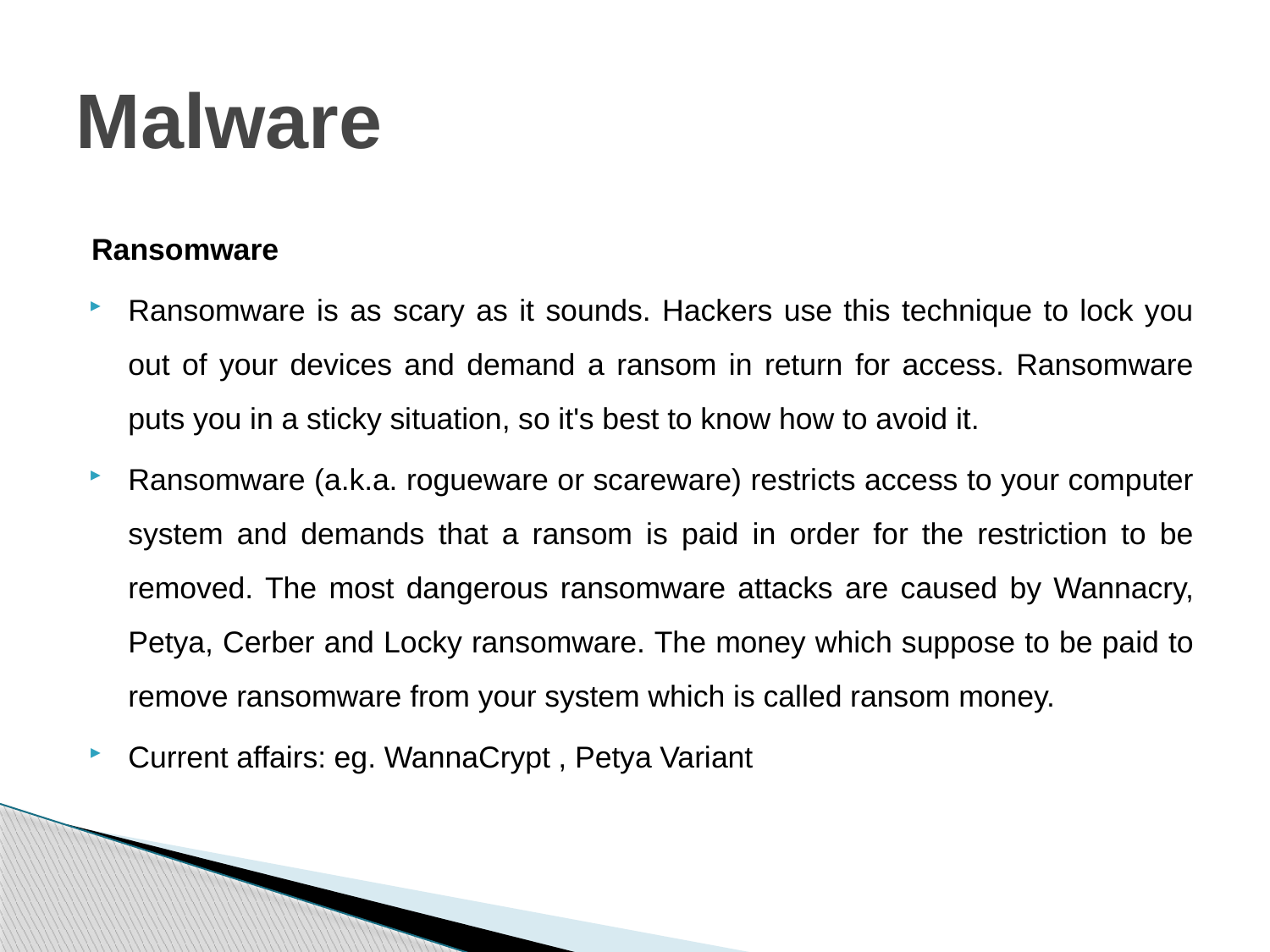

# Malware
Ransomware
Ransomware is as scary as it sounds. Hackers use this technique to lock you out of your devices and demand a ransom in return for access. Ransomware puts you in a sticky situation, so it's best to know how to avoid it.
Ransomware (a.k.a. rogueware or scareware) restricts access to your computer system and demands that a ransom is paid in order for the restriction to be removed. The most dangerous ransomware attacks are caused by Wannacry, Petya, Cerber and Locky ransomware. The money which suppose to be paid to remove ransomware from your system which is called ransom money.
Current affairs: eg. WannaCrypt , Petya Variant